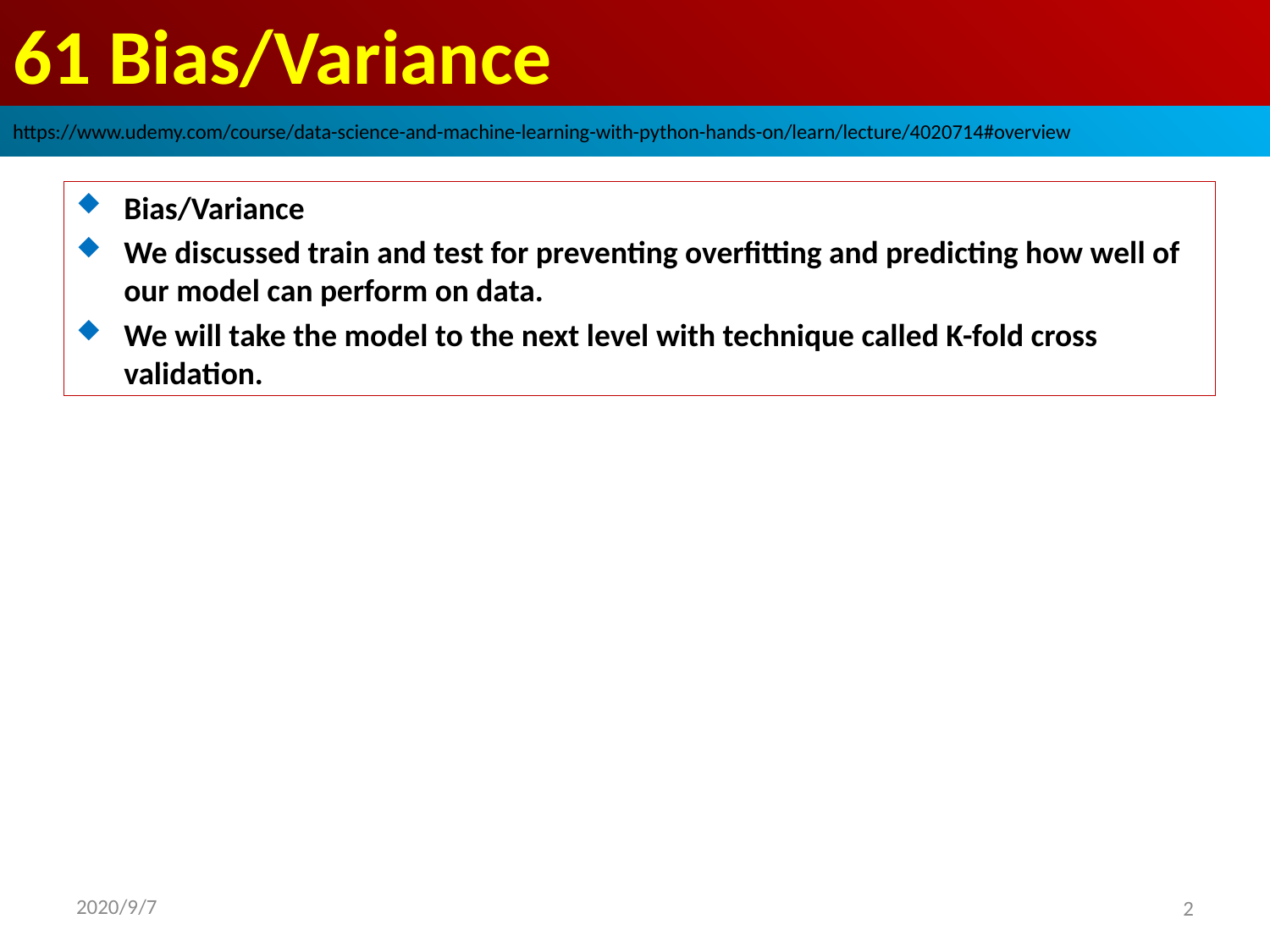

# 61 Bias/Variance
https://www.udemy.com/course/data-science-and-machine-learning-with-python-hands-on/learn/lecture/4020714#overview
Bias/Variance
We discussed train and test for preventing overfitting and predicting how well of our model can perform on data.
We will take the model to the next level with technique called K-fold cross validation.
2020/9/7
2